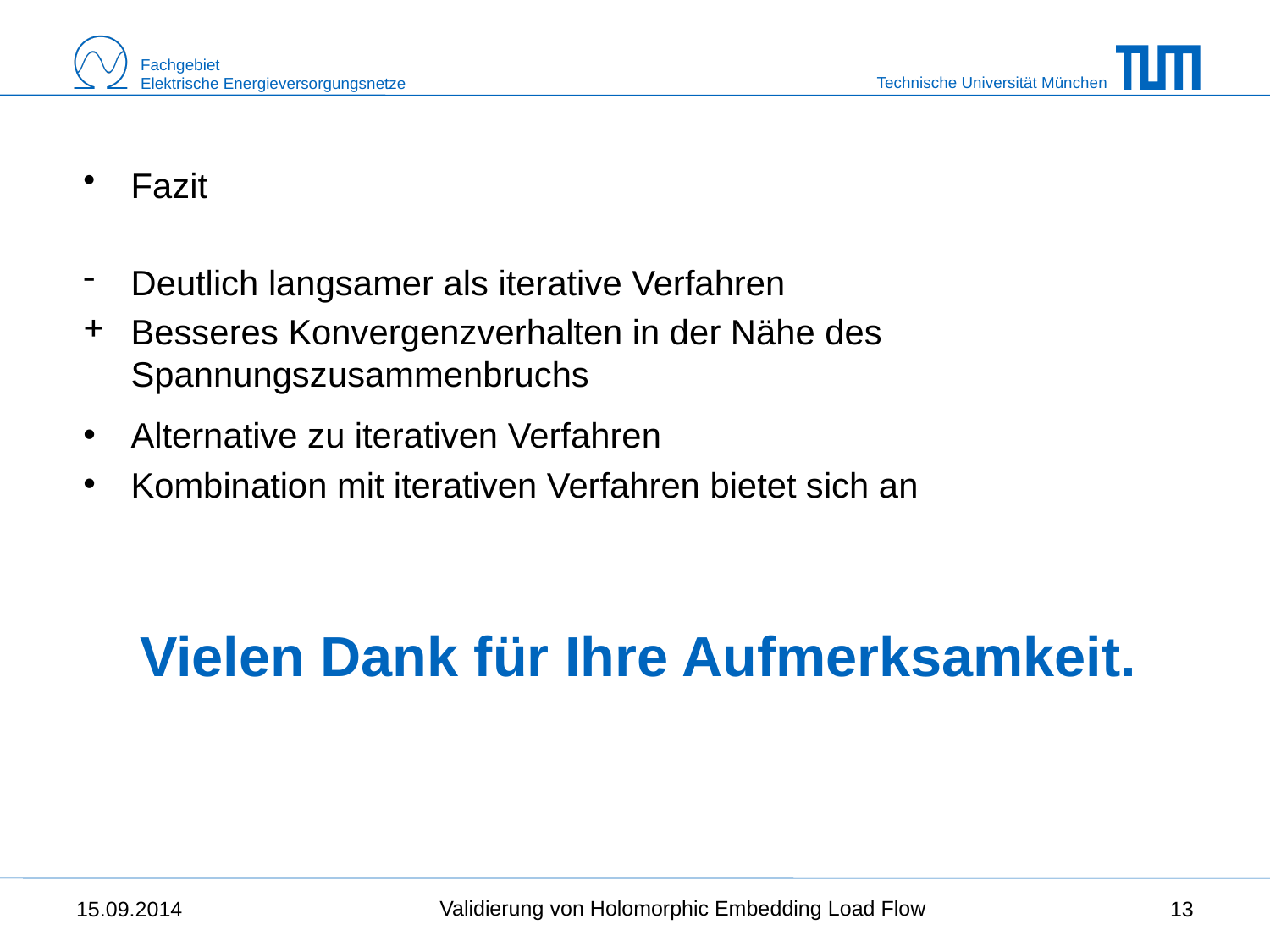

Fazit
Deutlich langsamer als iterative Verfahren
Besseres Konvergenzverhalten in der Nähe des Spannungszusammenbruchs
Alternative zu iterativen Verfahren
Kombination mit iterativen Verfahren bietet sich an

Vielen Dank für Ihre Aufmerksamkeit.
Validierung von Holomorphic Embedding Load Flow

15.09.2014
13